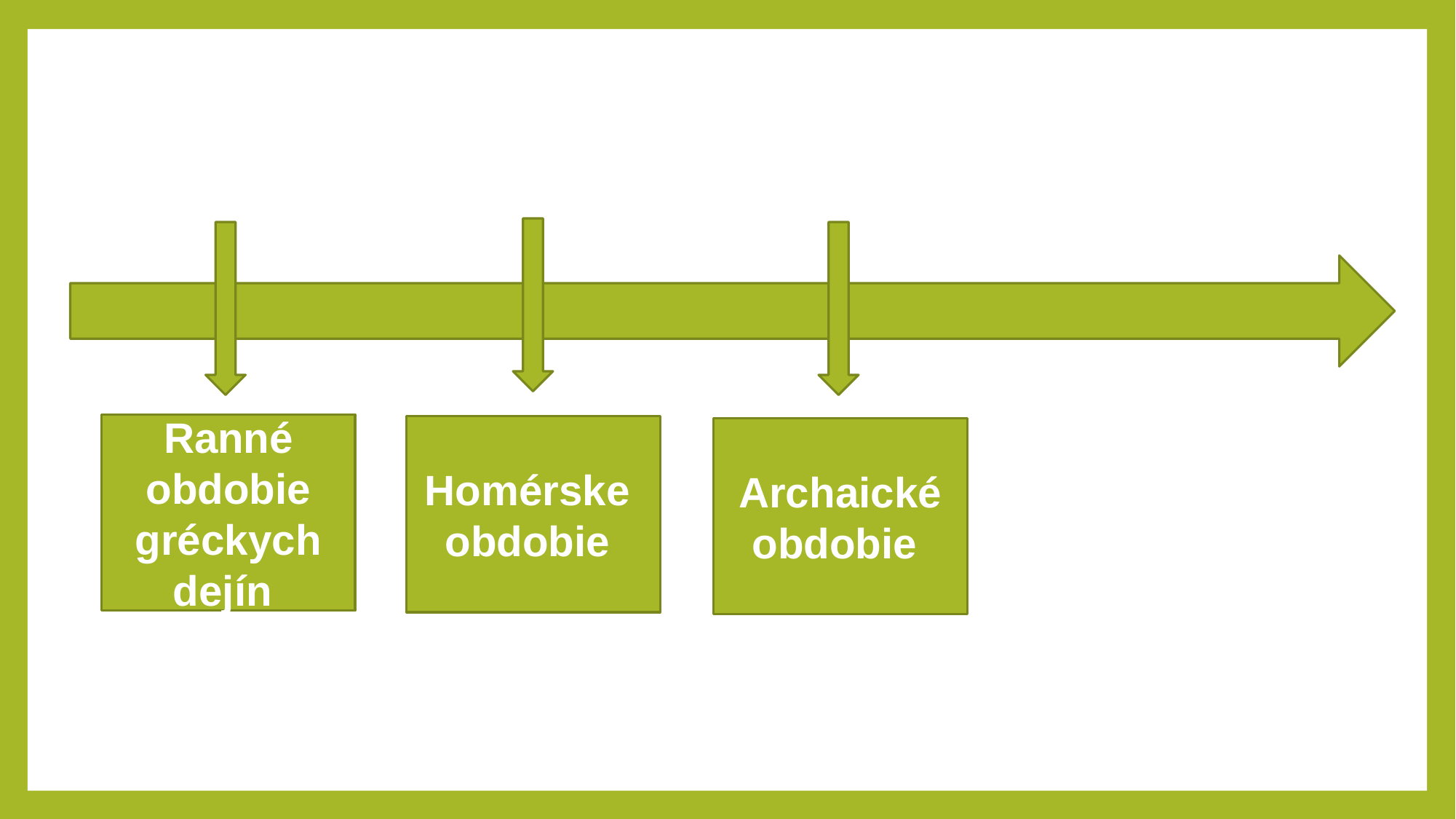

Ranné obdobie gréckych dejín
Homérske  obdobie
Archaické obdobie